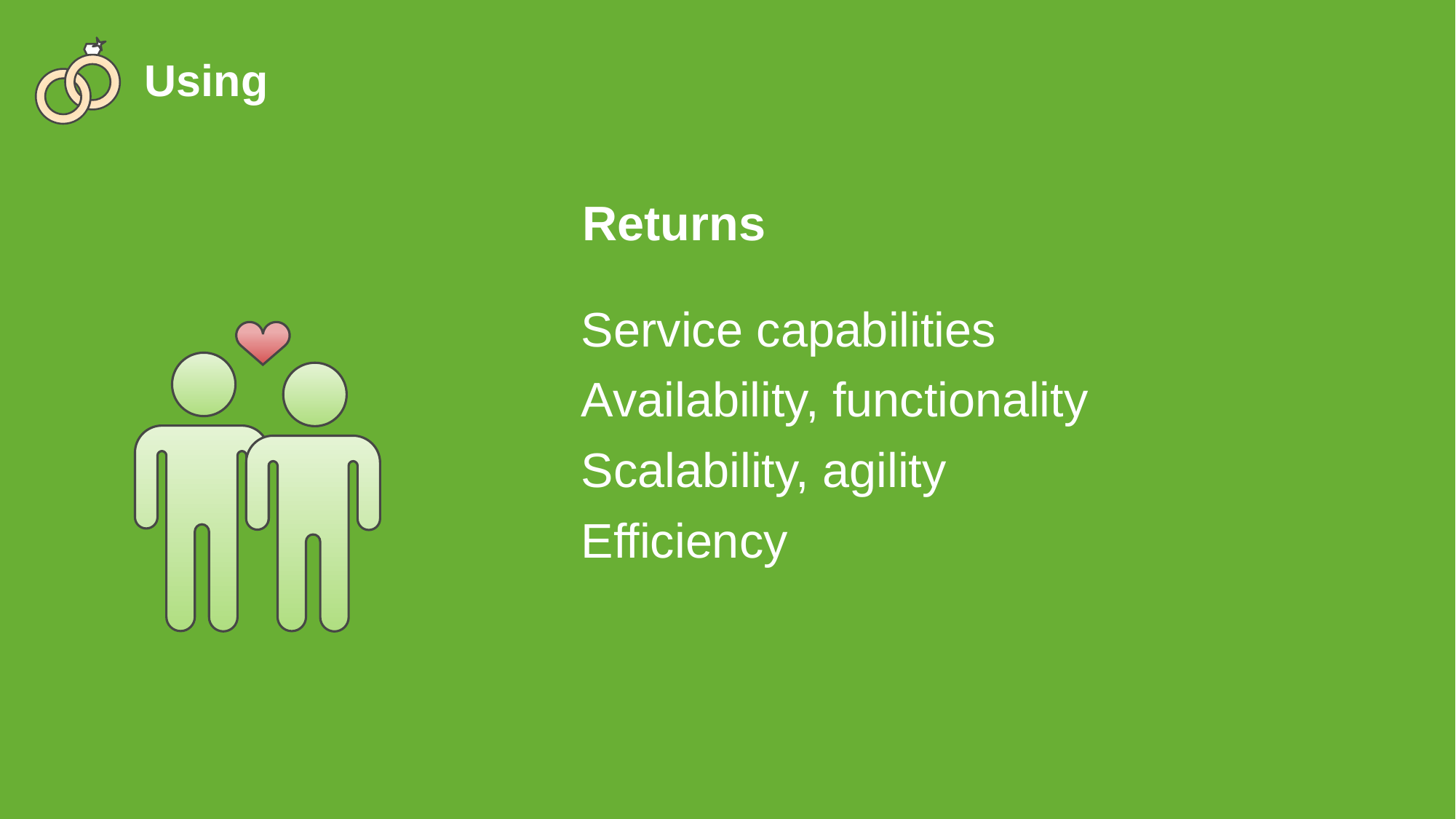

Using
Returns
Service capabilities
Availability, functionality
Scalability, agility
Efficiency